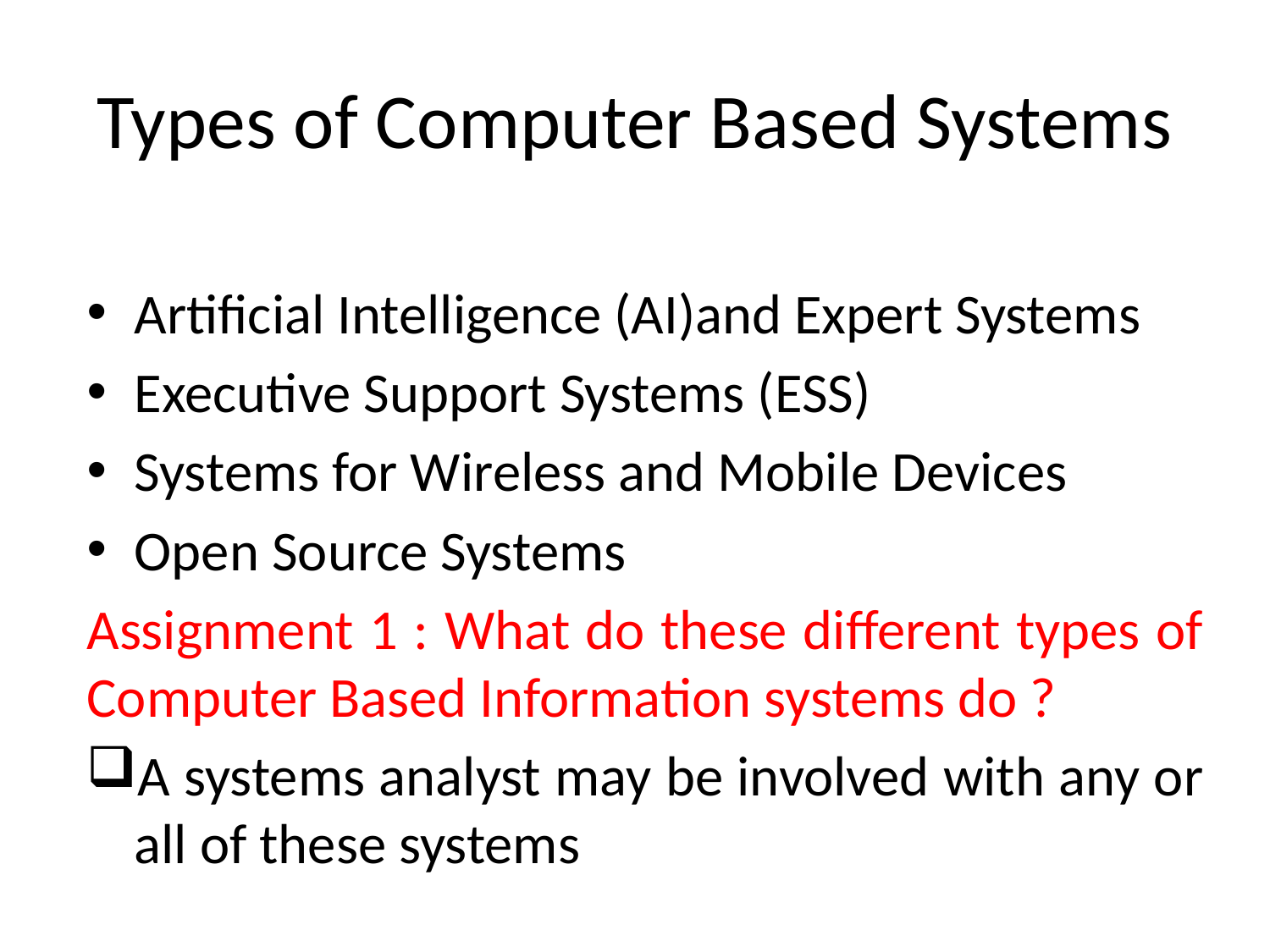

# Types of Computer Based Systems
Artificial Intelligence (AI)and Expert Systems
Executive Support Systems (ESS)
Systems for Wireless and Mobile Devices
Open Source Systems
Assignment 1 : What do these different types of Computer Based Information systems do ?
A systems analyst may be involved with any or all of these systems